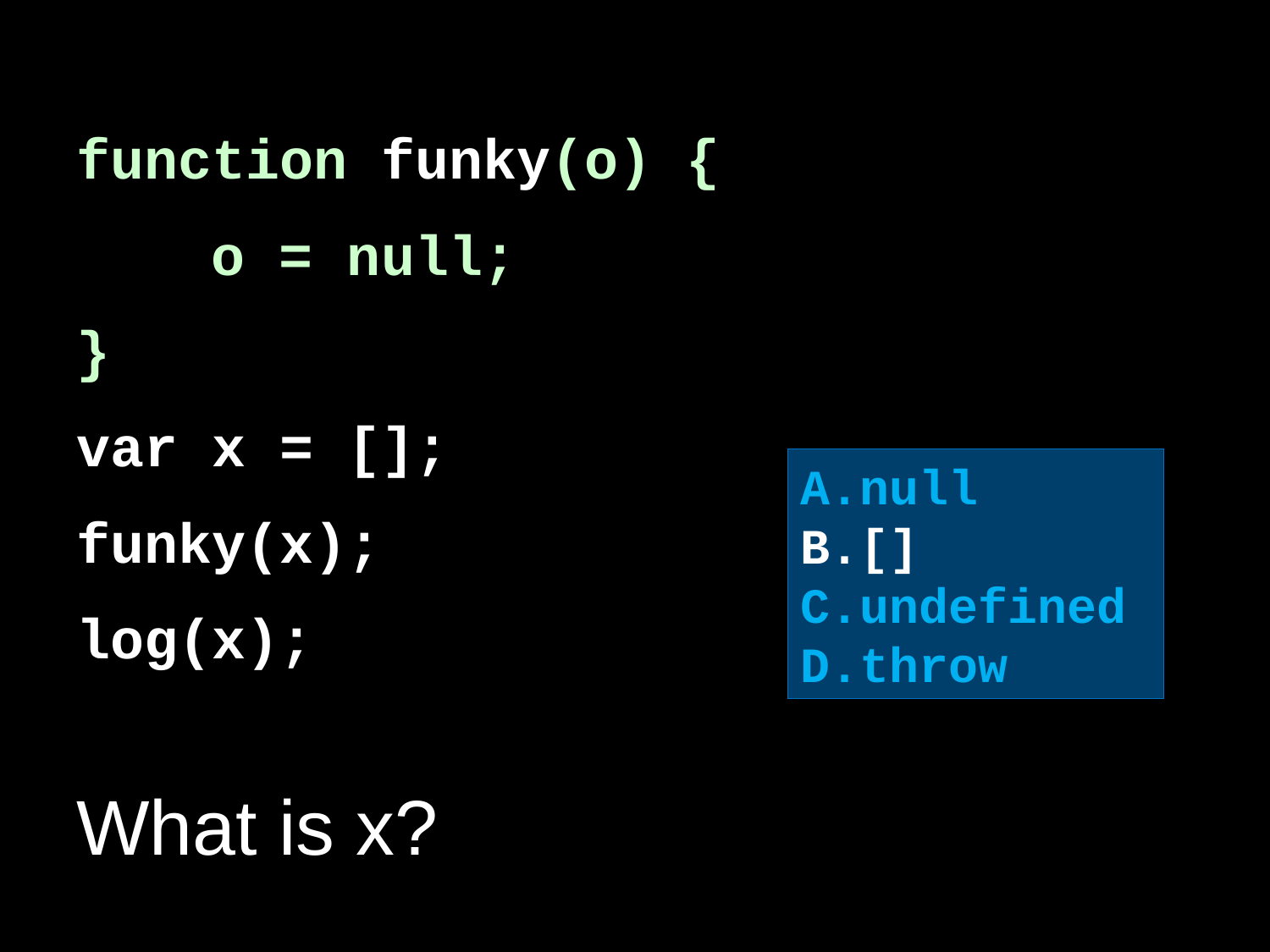

function funky(o) {
    o = null;
}
var x = [];
funky(x);
log(x);
A.null
B.[]
C.undefined
D.throw
# What is x?